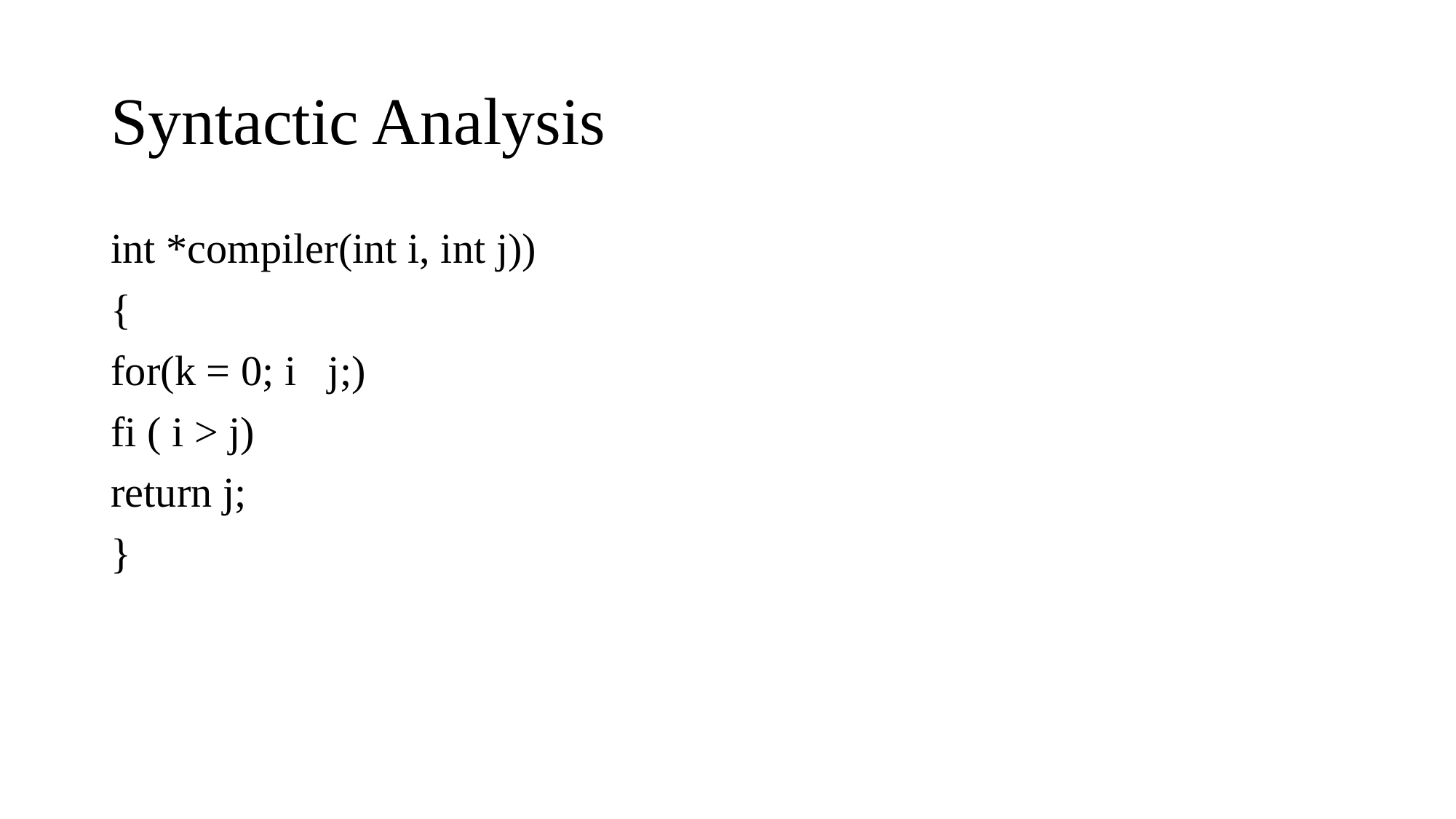

# Syntactic Analysis
int *compiler(int i, int j))
{
for(k = 0; i   j;)
fi ( i > j)
return j;
}